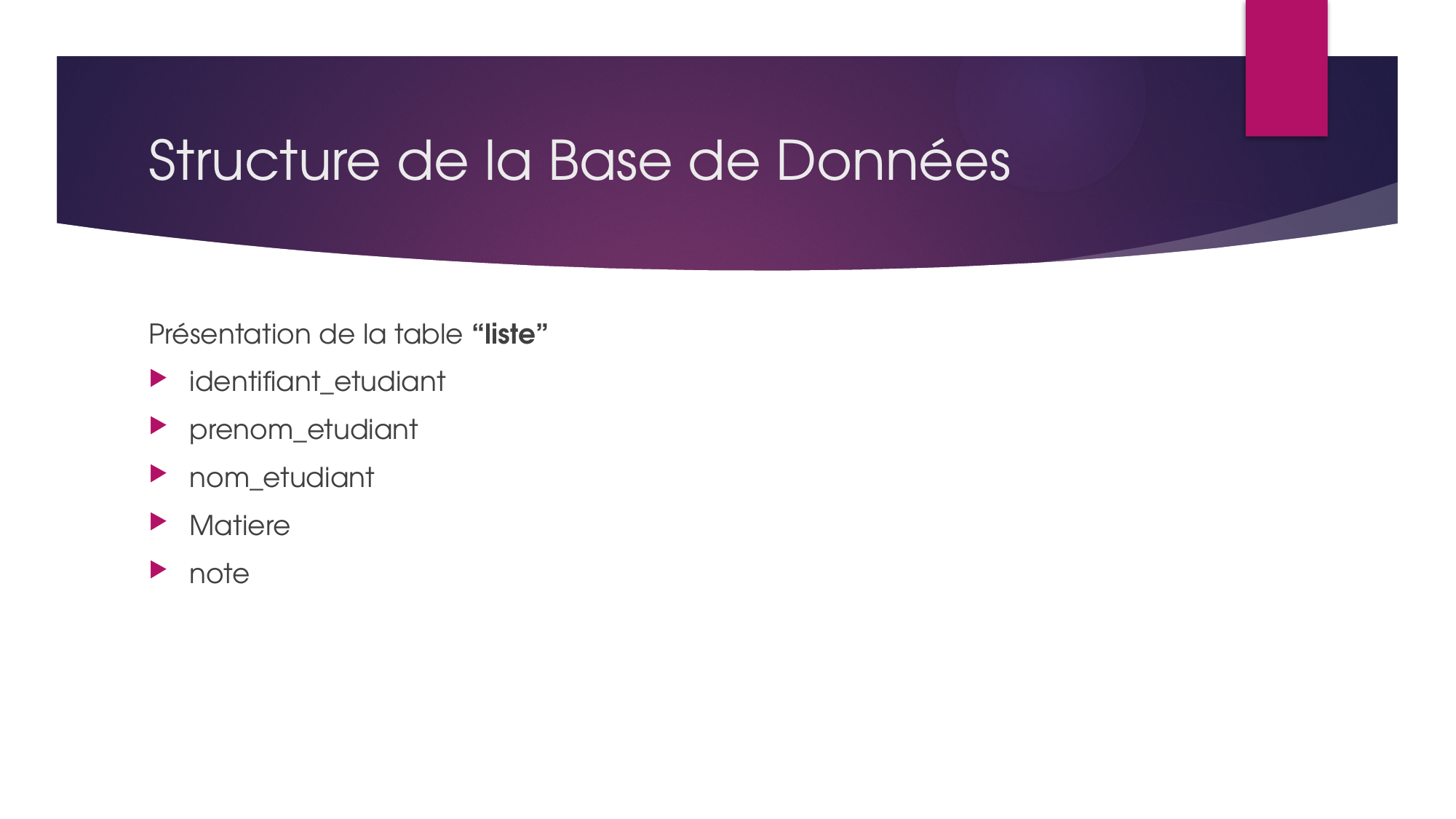

# Structure de la Base de Données
Présentation de la table “liste”
identifiant_etudiant
prenom_etudiant
nom_etudiant
Matiere
note